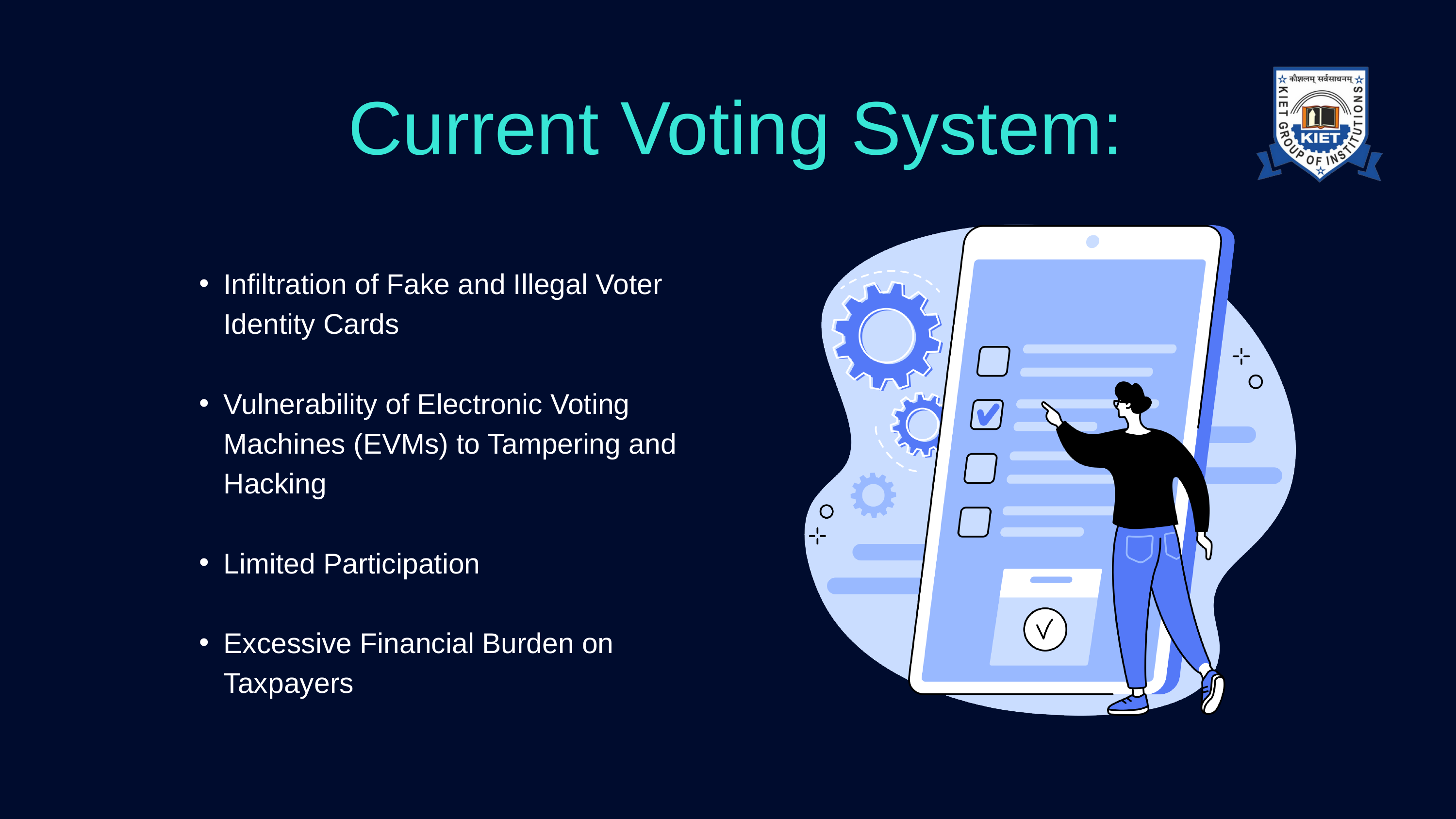

Current Voting System:

Infiltration of Fake and Illegal Voter Identity Cards

Vulnerability of Electronic Voting Machines (EVMs) to Tampering and Hacking

Limited Participation

Excessive Financial Burden on Taxpayers